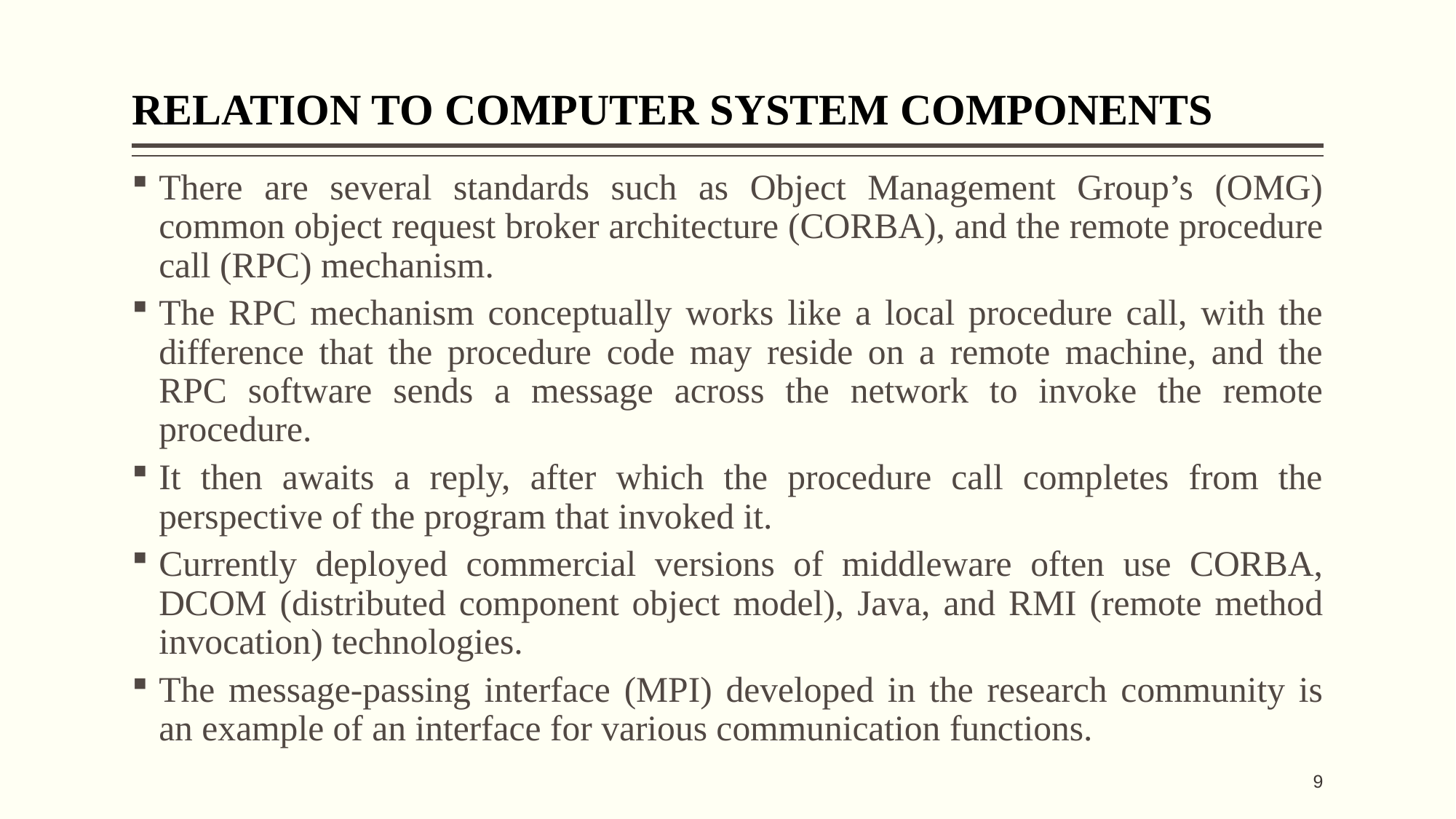

# RELATION TO COMPUTER SYSTEM COMPONENTS
There are several standards such as Object Management Group’s (OMG) common object request broker architecture (CORBA), and the remote procedure call (RPC) mechanism.
The RPC mechanism conceptually works like a local procedure call, with the difference that the procedure code may reside on a remote machine, and the RPC software sends a message across the network to invoke the remote procedure.
It then awaits a reply, after which the procedure call completes from the perspective of the program that invoked it.
Currently deployed commercial versions of middleware often use CORBA, DCOM (distributed component object model), Java, and RMI (remote method invocation) technologies.
The message-passing interface (MPI) developed in the research community is an example of an interface for various communication functions.
9